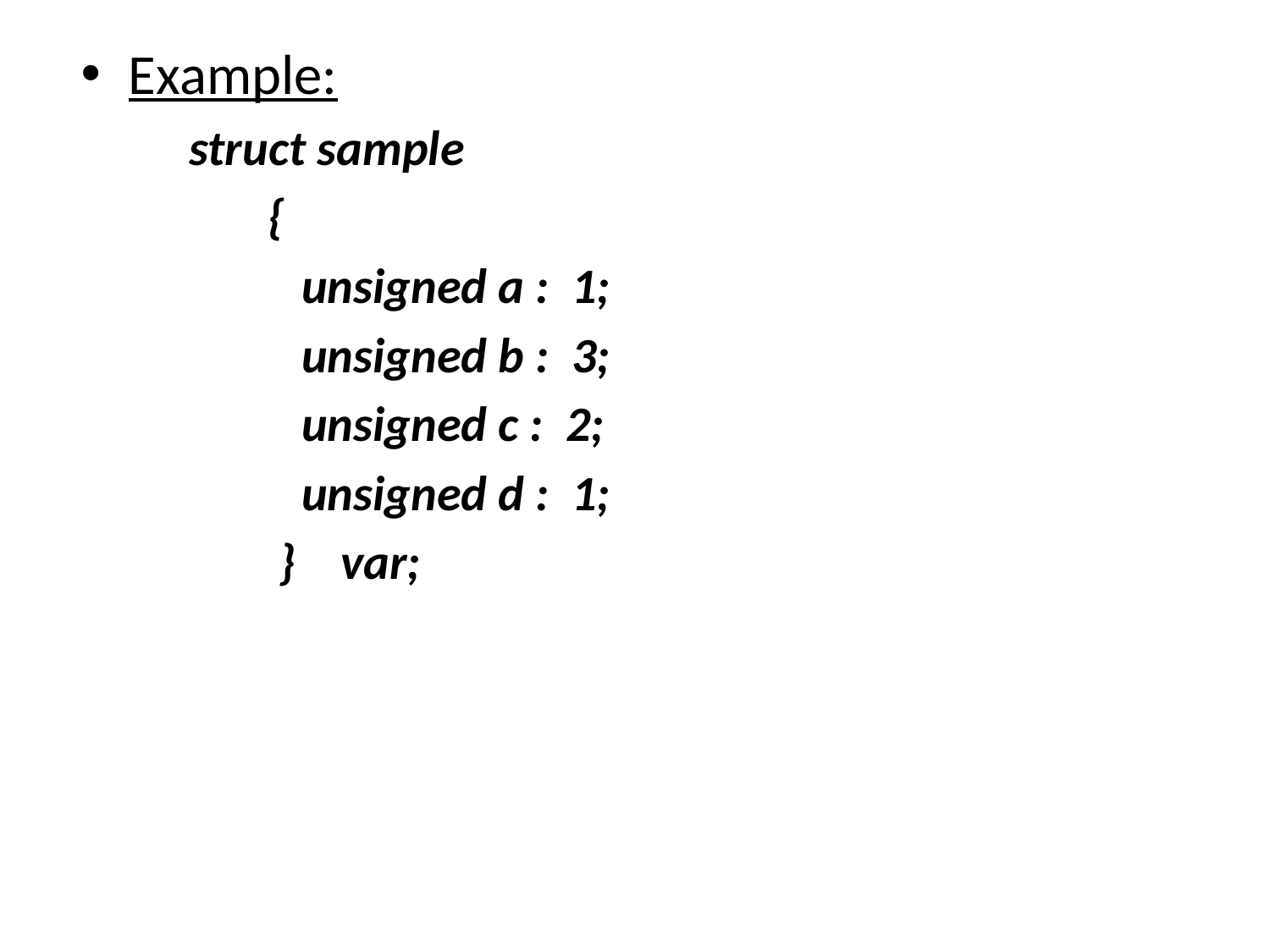

#
Example:
    struct sample
           {
              unsigned a :  1;
              unsigned b :  3;
              unsigned c :  2;
              unsigned d :  1;
            }    var;